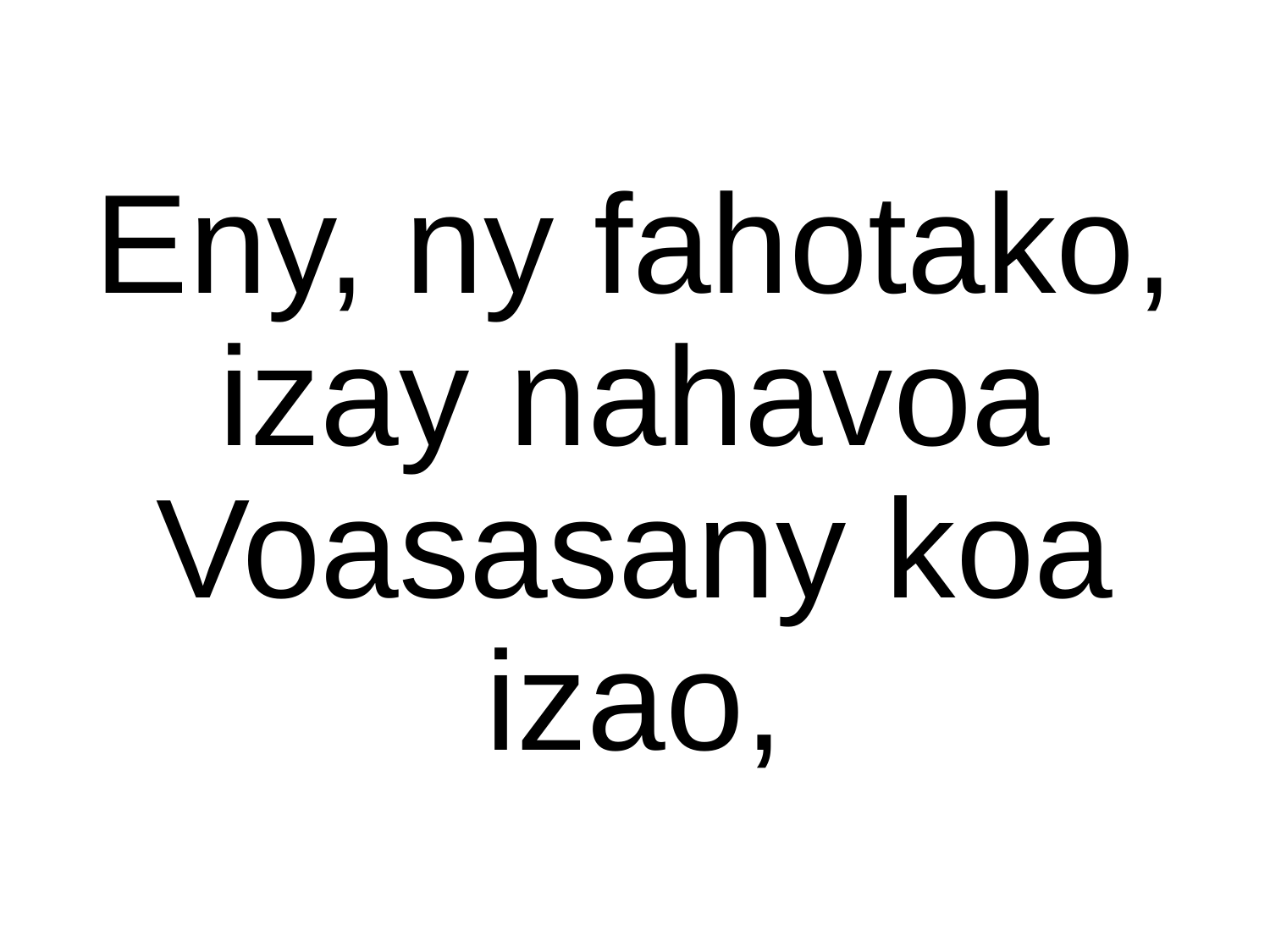

Eny, ny fahotako, izay nahavoa
Voasasany koa izao,